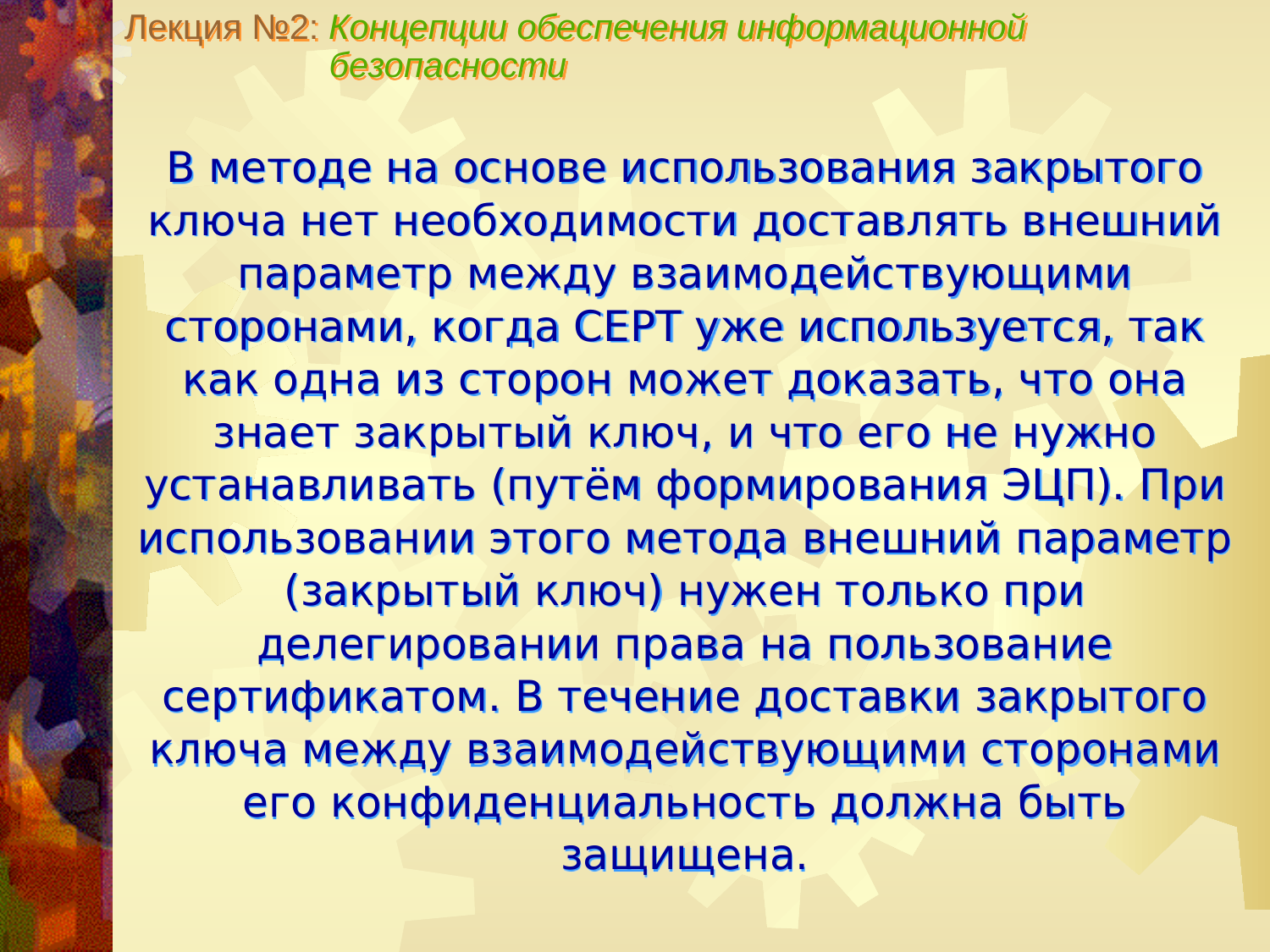

Лекция №2: Концепции обеспечения информационной
                       безопасности
В методе на основе использования закрытого ключа нет необходимости доставлять внешний параметр между взаимодействующими сторонами, когда СЕРТ уже используется, так как одна из сторон может доказать, что она знает закрытый ключ, и что его не нужно устанавливать (путём формирования ЭЦП). При использовании этого метода внешний параметр (закрытый ключ) нужен только при делегировании права на пользование сертификатом. В течение доставки закрытого ключа между взаимодействующими сторонами его конфиденциальность должна быть защищена.